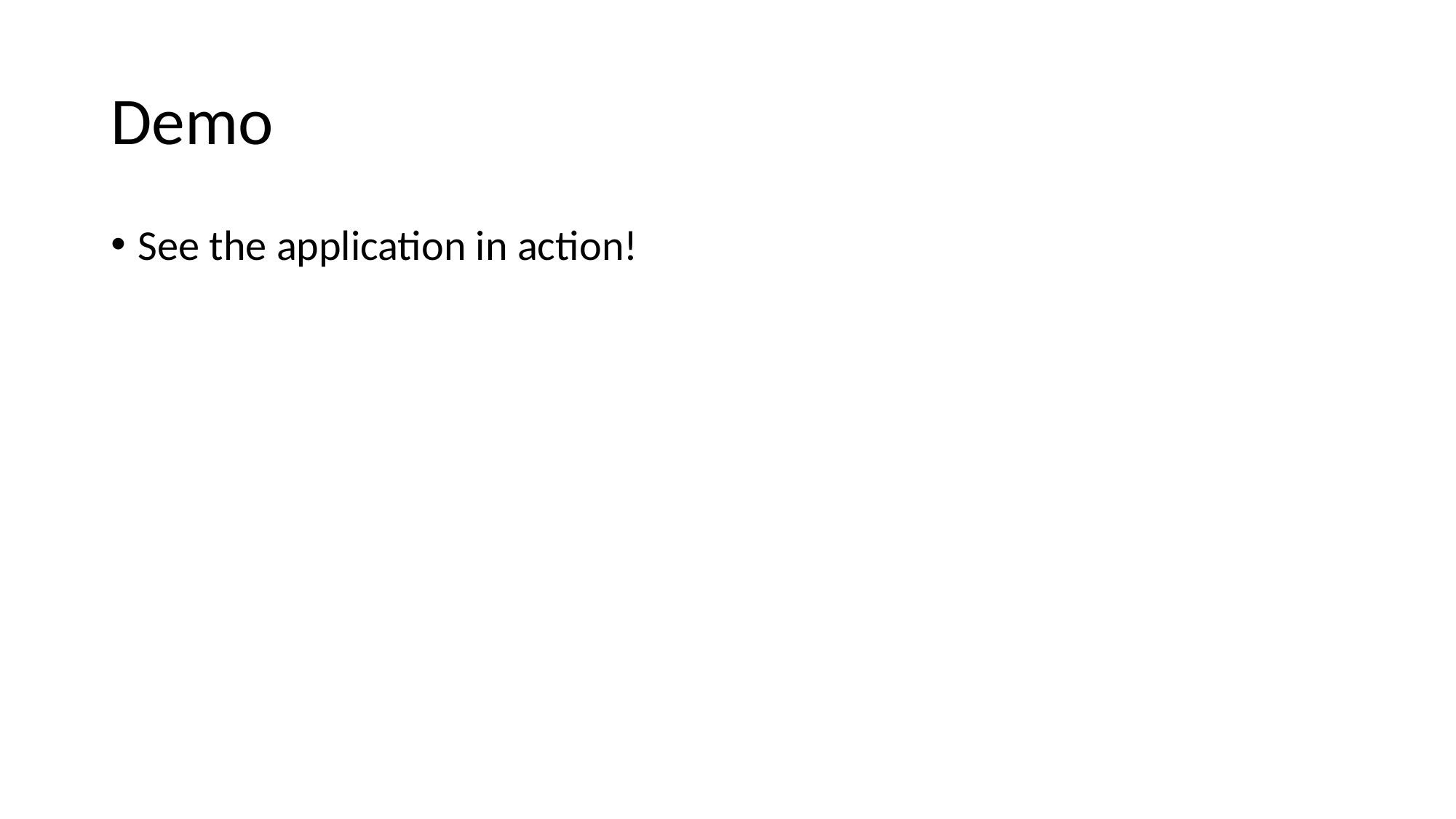

# Demo
See the application in action!